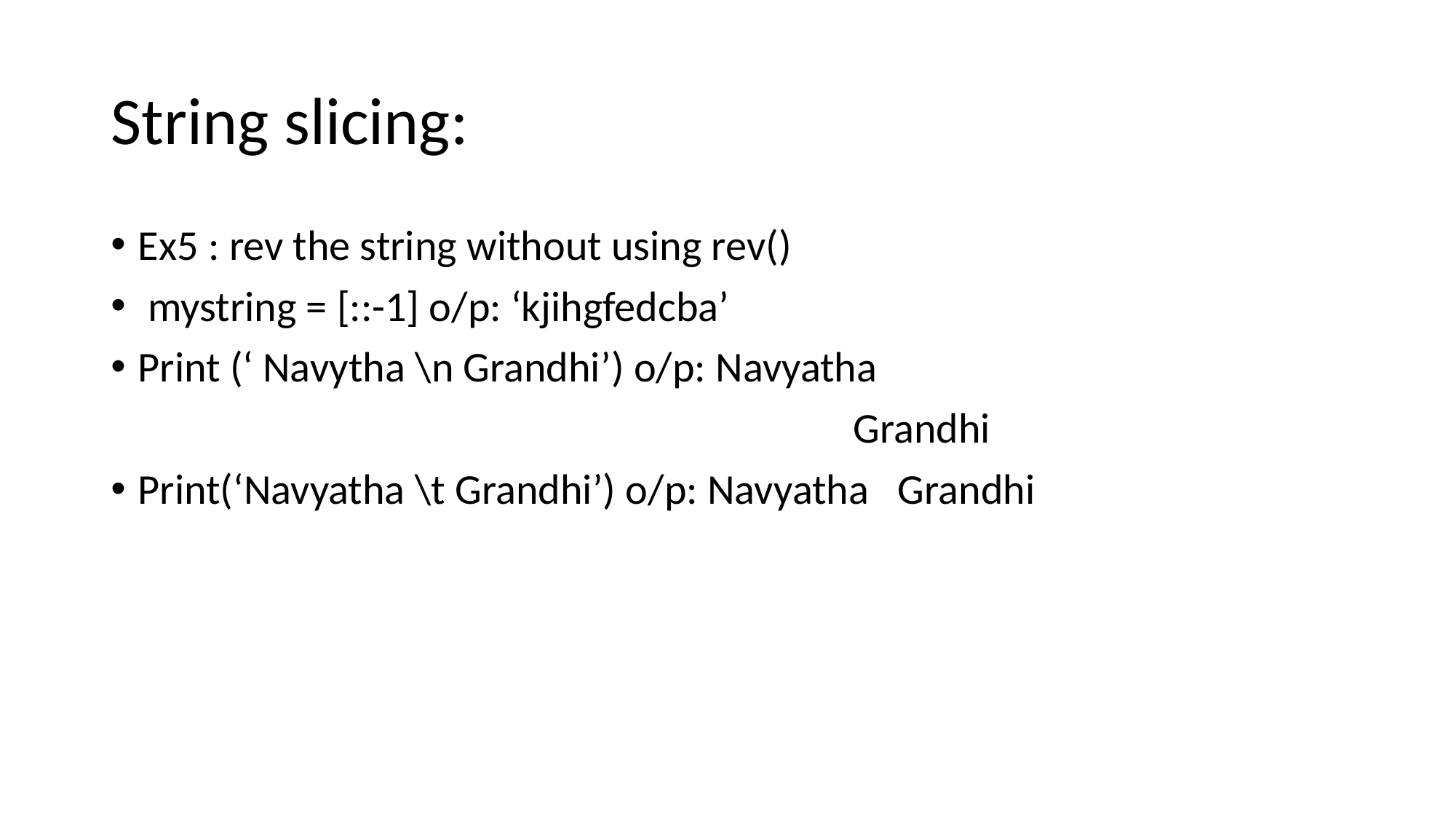

# String slicing:
Ex5 : rev the string without using rev()
 mystring = [::-1] o/p: ‘kjihgfedcba’
Print (‘ Navytha \n Grandhi’) o/p: Navyatha
                                                                             Grandhi
Print(‘Navyatha \t Grandhi’) o/p: Navyatha   Grandhi